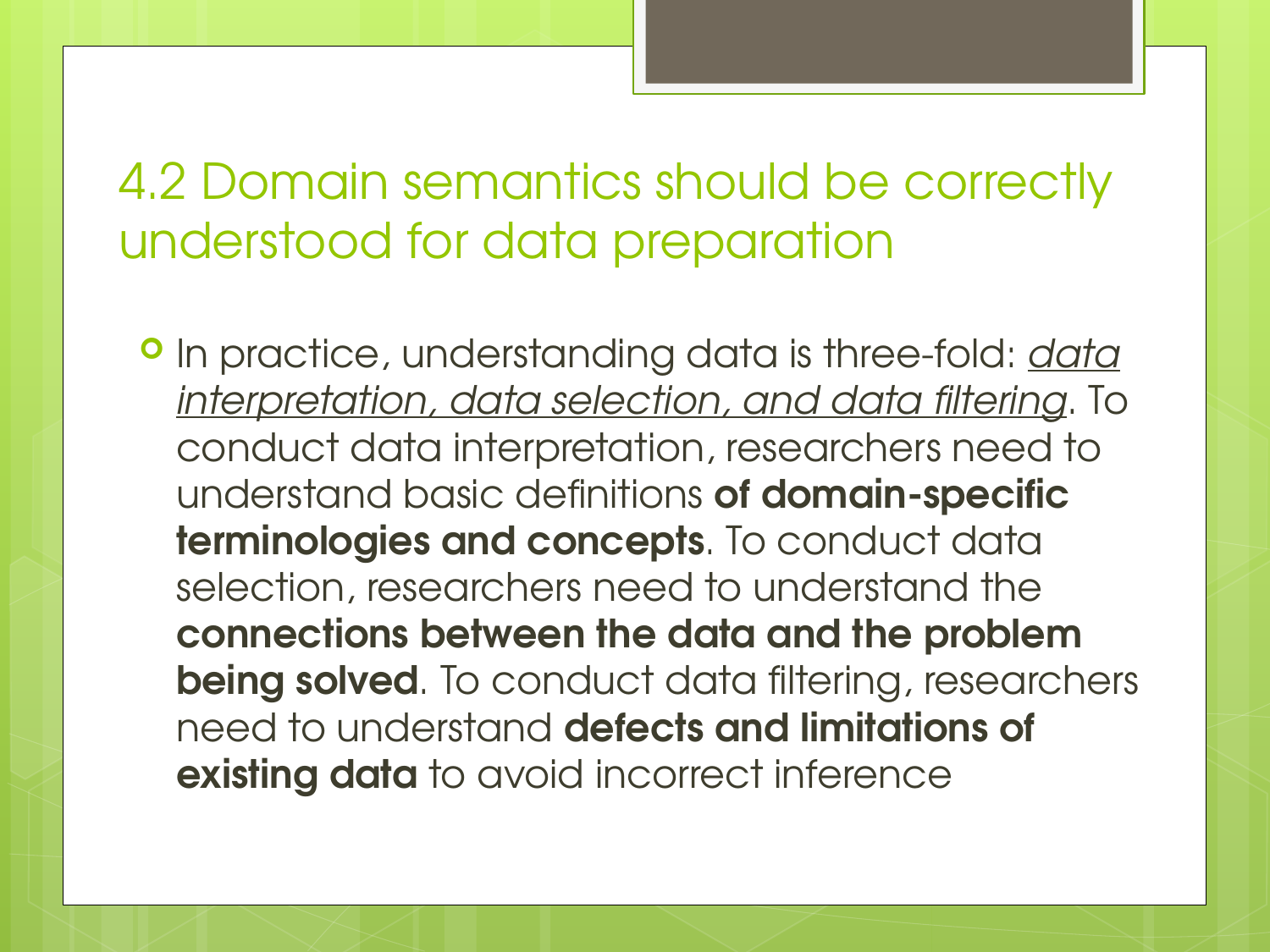

# 4.2 Domain semantics should be correctly understood for data preparation
In practice, understanding data is three-fold: data interpretation, data selection, and data filtering. To conduct data interpretation, researchers need to understand basic definitions of domain-specific terminologies and concepts. To conduct data selection, researchers need to understand the connections between the data and the problem being solved. To conduct data filtering, researchers need to understand defects and limitations of existing data to avoid incorrect inference